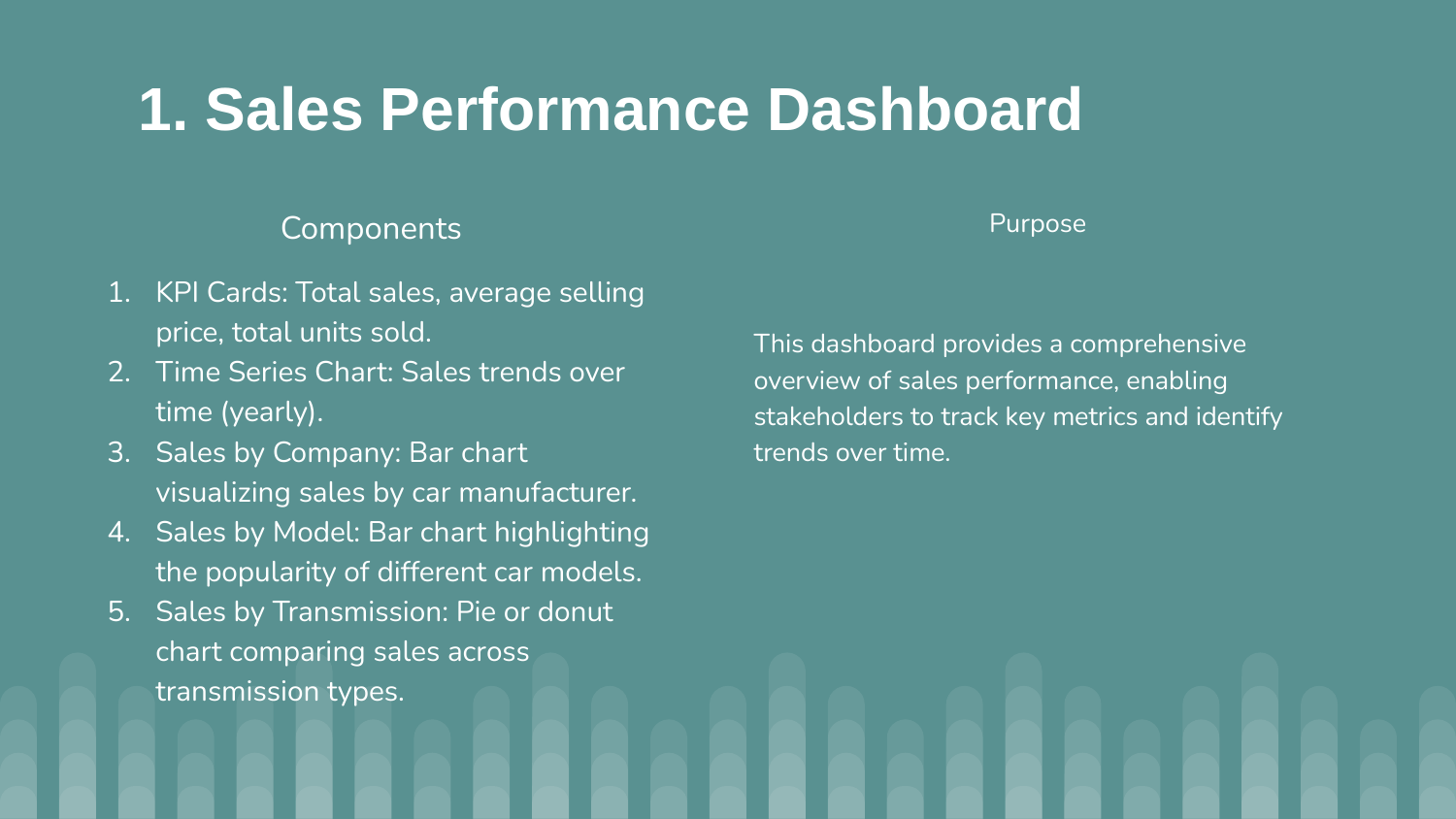

# 1. Sales Performance Dashboard
Components
KPI Cards: Total sales, average selling price, total units sold.
Time Series Chart: Sales trends over time (yearly).
Sales by Company: Bar chart visualizing sales by car manufacturer.
Sales by Model: Bar chart highlighting the popularity of different car models.
Sales by Transmission: Pie or donut chart comparing sales across transmission types.
Purpose

This dashboard provides a comprehensive overview of sales performance, enabling stakeholders to track key metrics and identify trends over time.